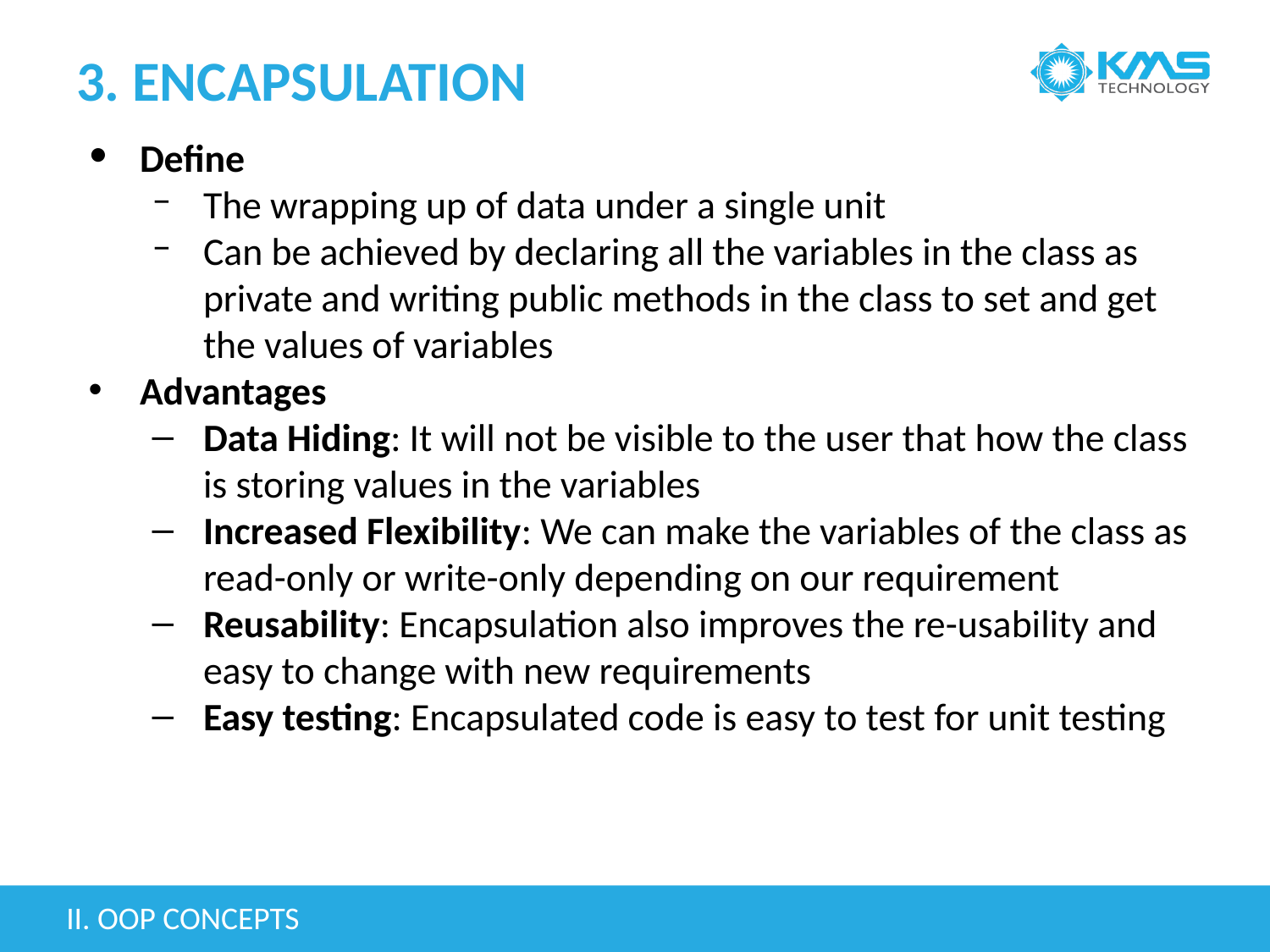

# 3. ENCAPSULATION
Define
The wrapping up of data under a single unit
Can be achieved by declaring all the variables in the class as private and writing public methods in the class to set and get the values of variables
Advantages
Data Hiding: It will not be visible to the user that how the class is storing values in the variables
Increased Flexibility: We can make the variables of the class as read-only or write-only depending on our requirement
Reusability: Encapsulation also improves the re-usability and easy to change with new requirements
Easy testing: Encapsulated code is easy to test for unit testing
II. OOP CONCEPTS